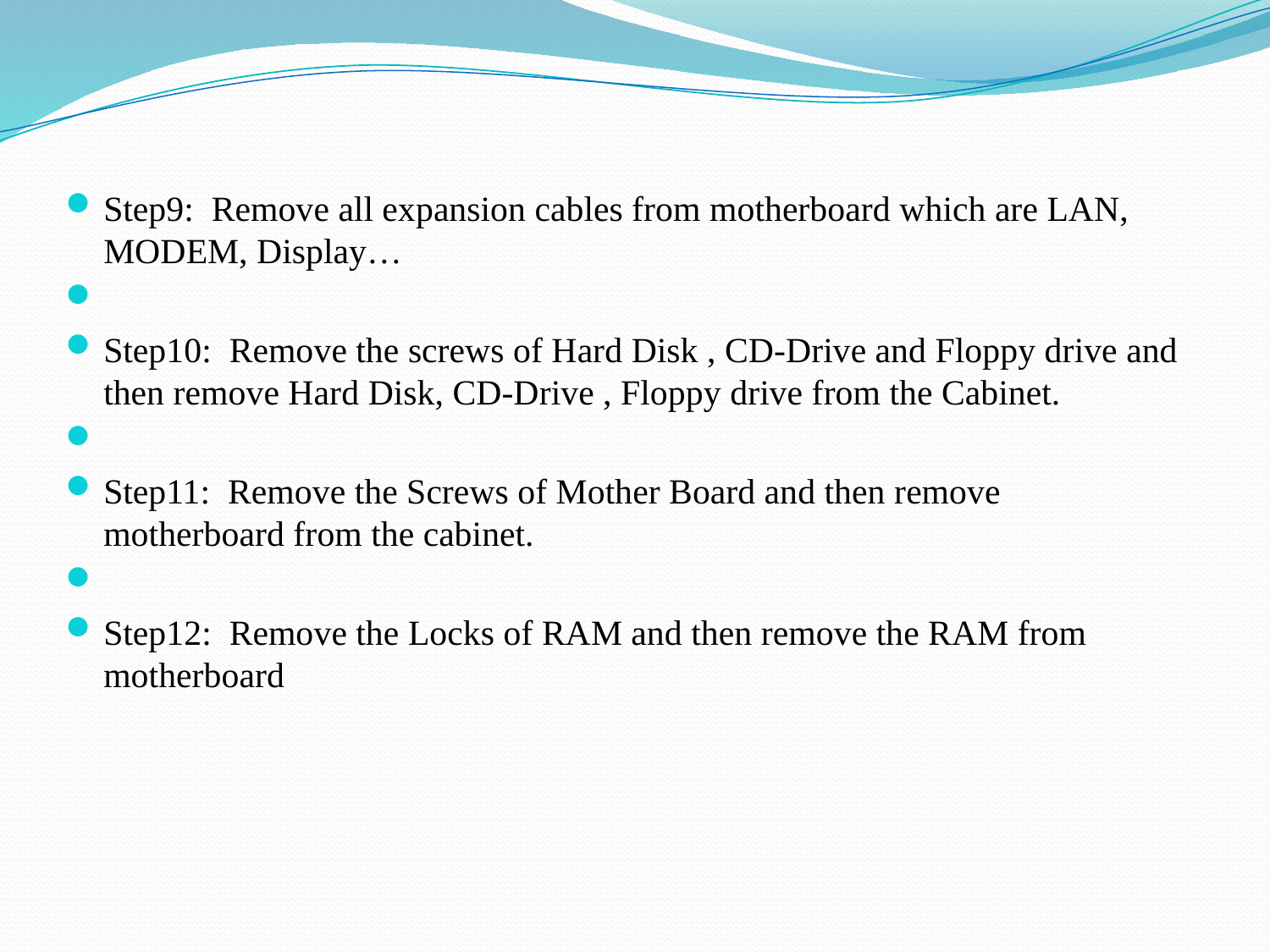

Step9:  Remove all expansion cables from motherboard which are LAN, MODEM, Display…

Step10:  Remove the screws of Hard Disk , CD-Drive and Floppy drive and then remove Hard Disk, CD-Drive , Floppy drive from the Cabinet.

Step11:  Remove the Screws of Mother Board and then remove motherboard from the cabinet.

Step12:  Remove the Locks of RAM and then remove the RAM from motherboard